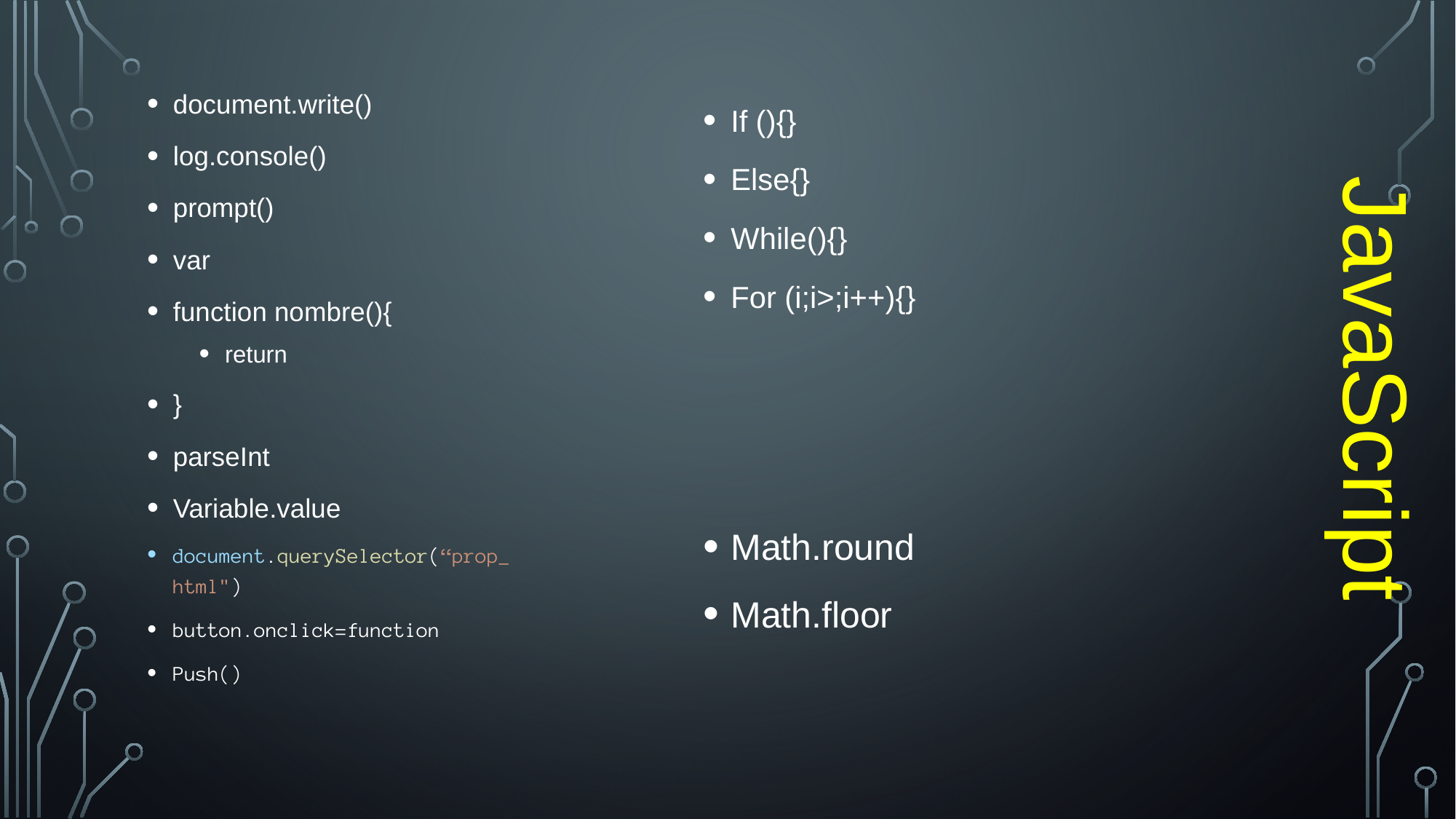

document.write()
log.console()
prompt()
var
function nombre(){
return
}
parseInt
Variable.value
document.querySelector(“prop_html")
button.onclick=function
Push()

If (){}
Else{}
While(){}
For (i;i>;i++){}

Math.round
Math.floor
JavaScript